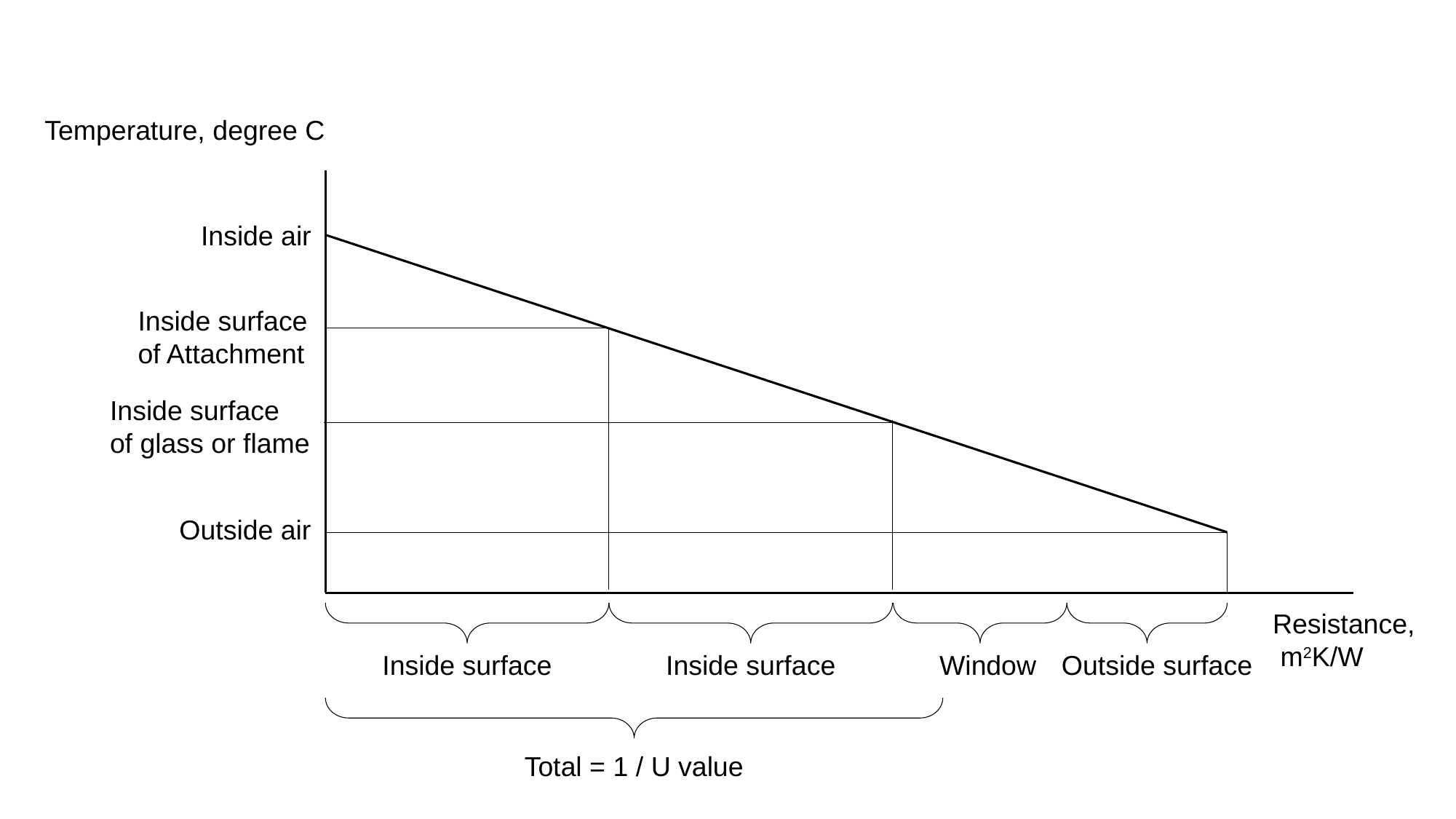

Temperature, degree C
Inside air
Inside surface
of Attachment
Inside surface
of glass or flame

Outside air

Resistance,
 m2K/W
Inside surface
Window
Outside surface
Inside surface
Total = 1 / U value